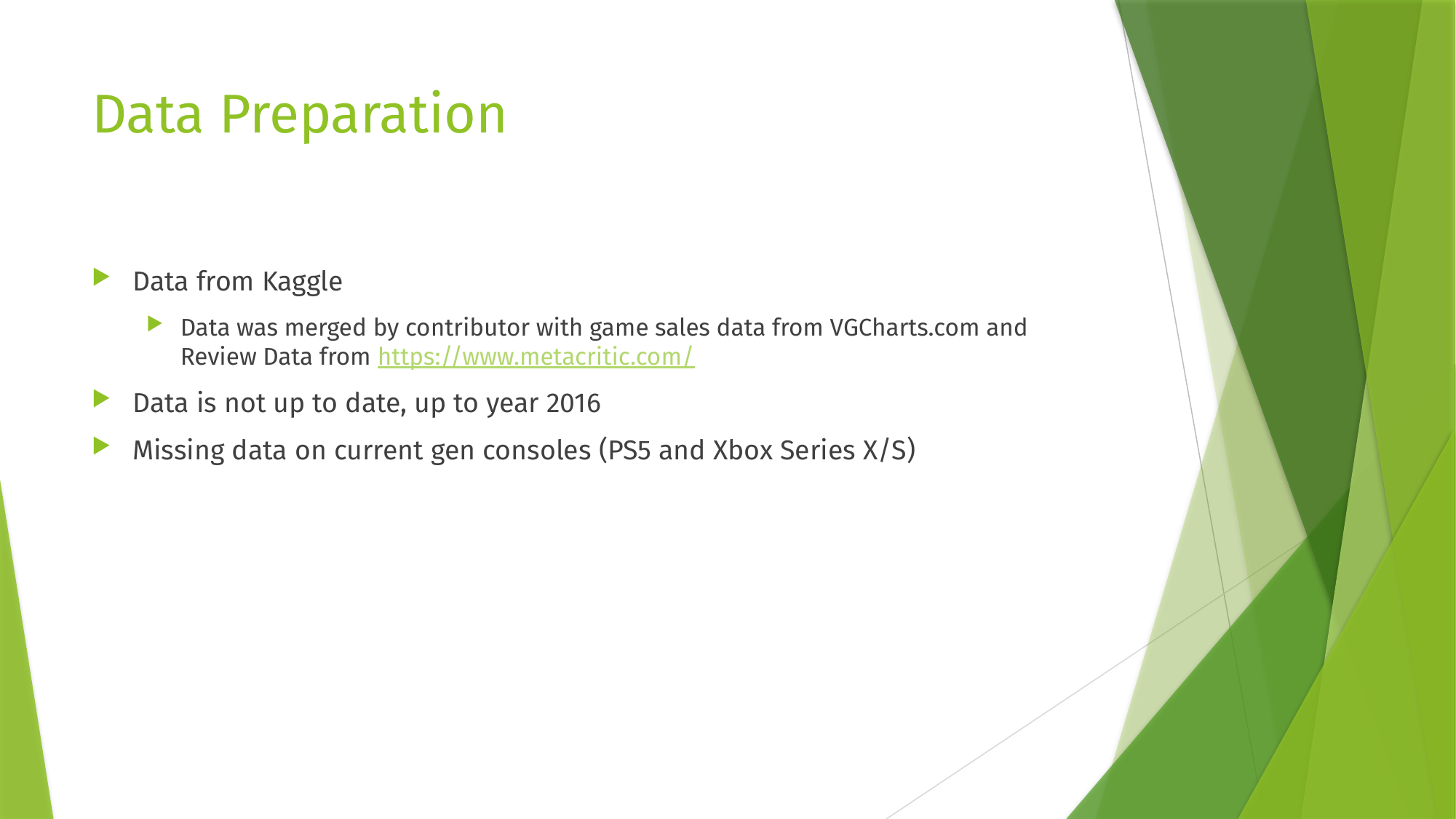

# Data Preparation
Data from Kaggle
Data was merged by contributor with game sales data from VGCharts.com and Review Data from https://www.metacritic.com/
Data is not up to date, up to year 2016
Missing data on current gen consoles (PS5 and Xbox Series X/S)